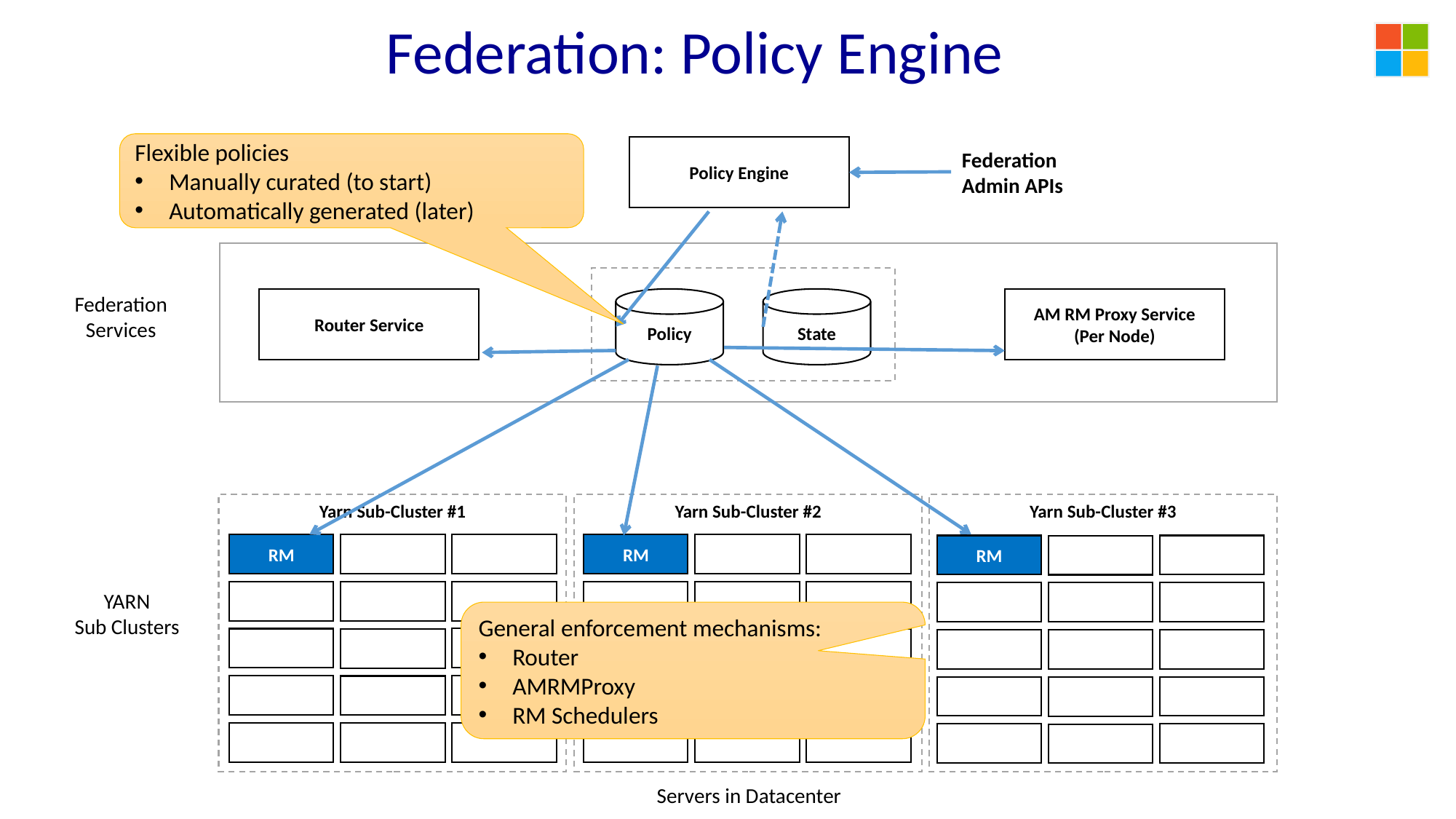

# Federation: Policy Engine
Flexible policies
Manually curated (to start)
Automatically generated (later)
Policy Engine
Federation
Admin APIs
YARN Client

Federation
Services
Policy
State
Router Service
AM RM Proxy Service
(Per Node)
Yarn Sub-Cluster #2
Yarn Sub-Cluster #1
Yarn Sub-Cluster #3
RM

RM

RM

YARN
Sub Clusters

General enforcement mechanisms:
Router
AMRMProxy
RM Schedulers

Servers in Datacenter